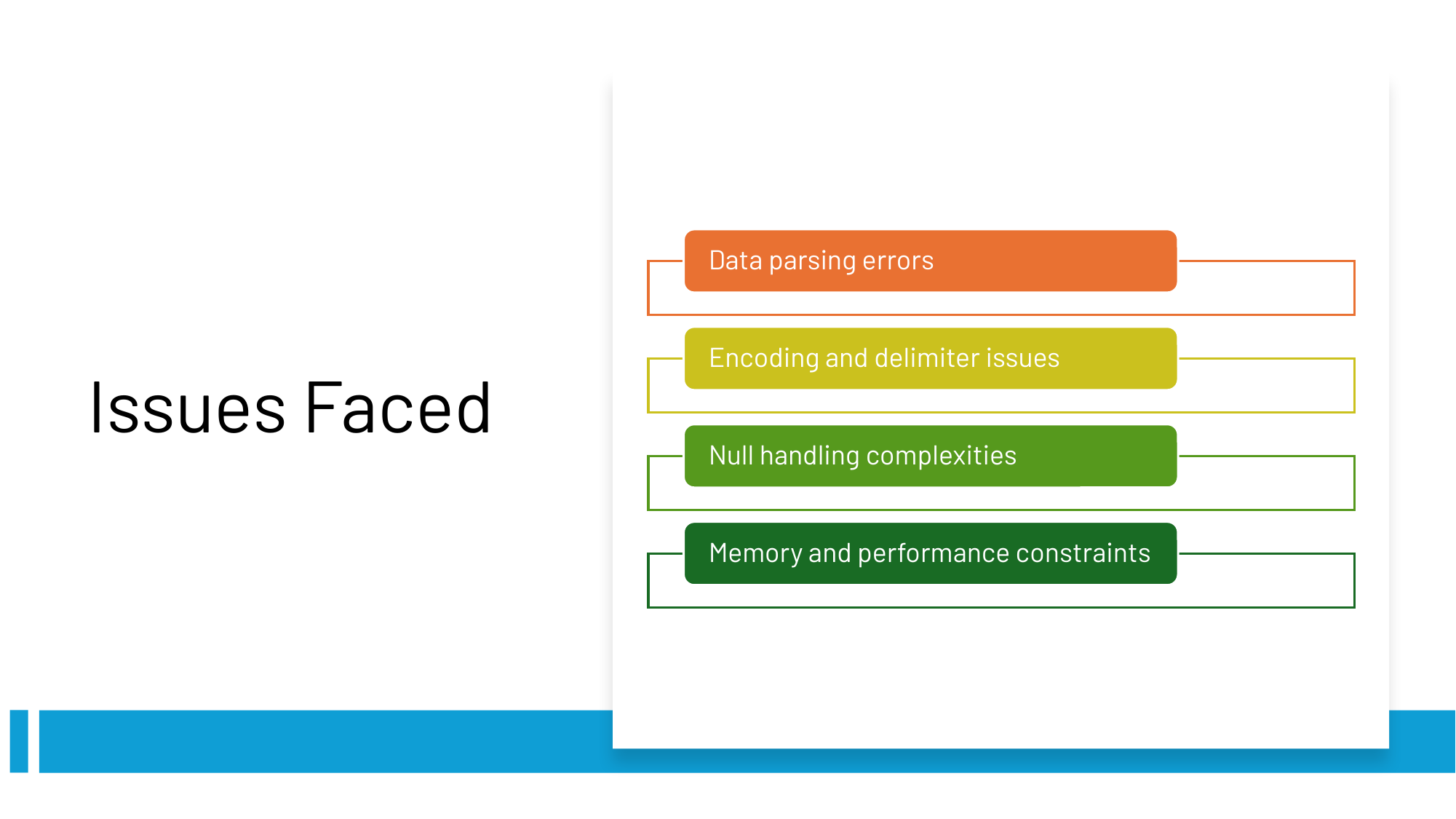

Data parsing errors
Encoding and delimiter issues
Null handling complexities
Memory and performance constraints
# Issues Faced

11